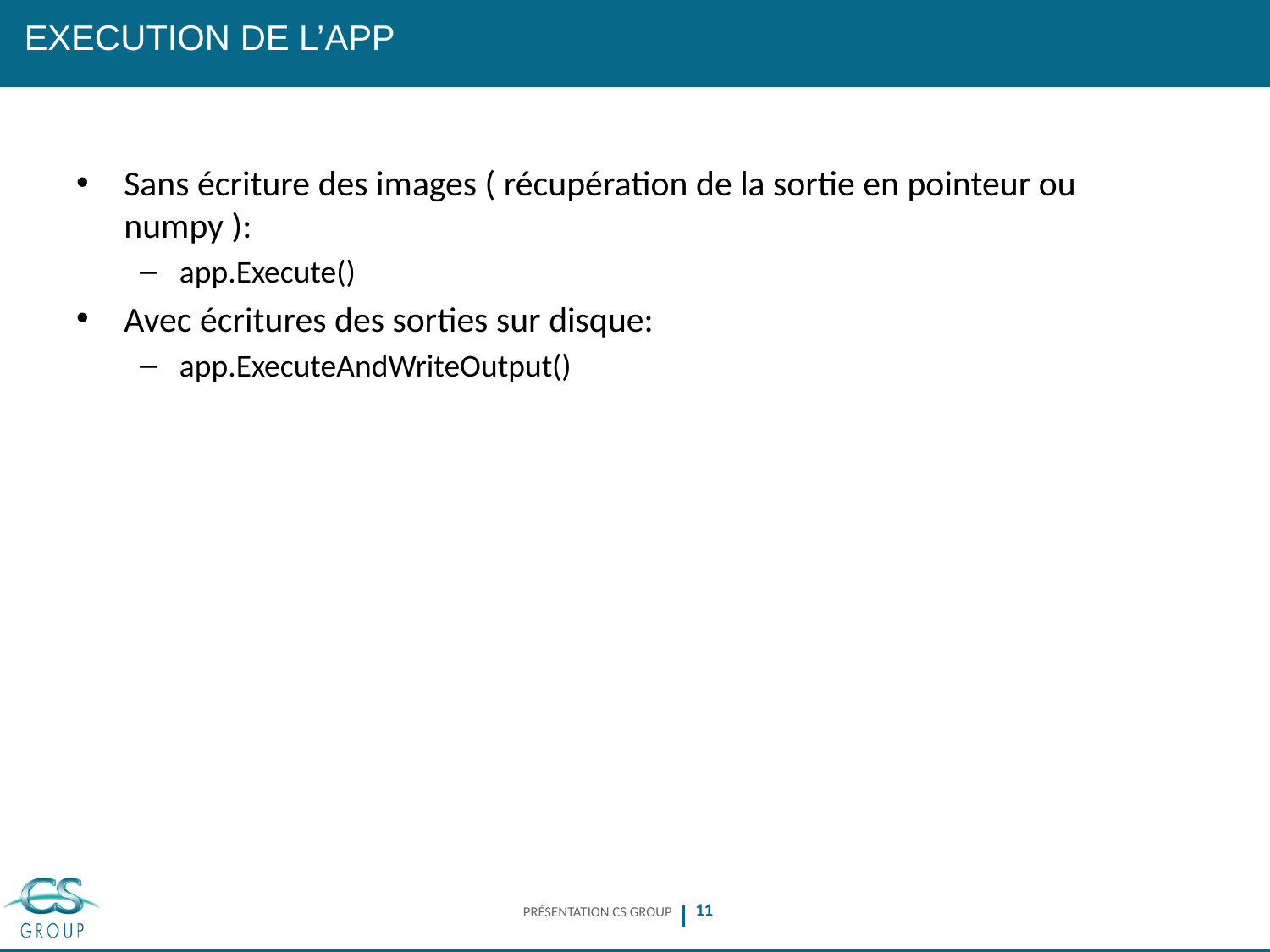

# Execution de l’app
Sans écriture des images ( récupération de la sortie en pointeur ou numpy ):
app.Execute()
Avec écritures des sorties sur disque:
app.ExecuteAndWriteOutput()